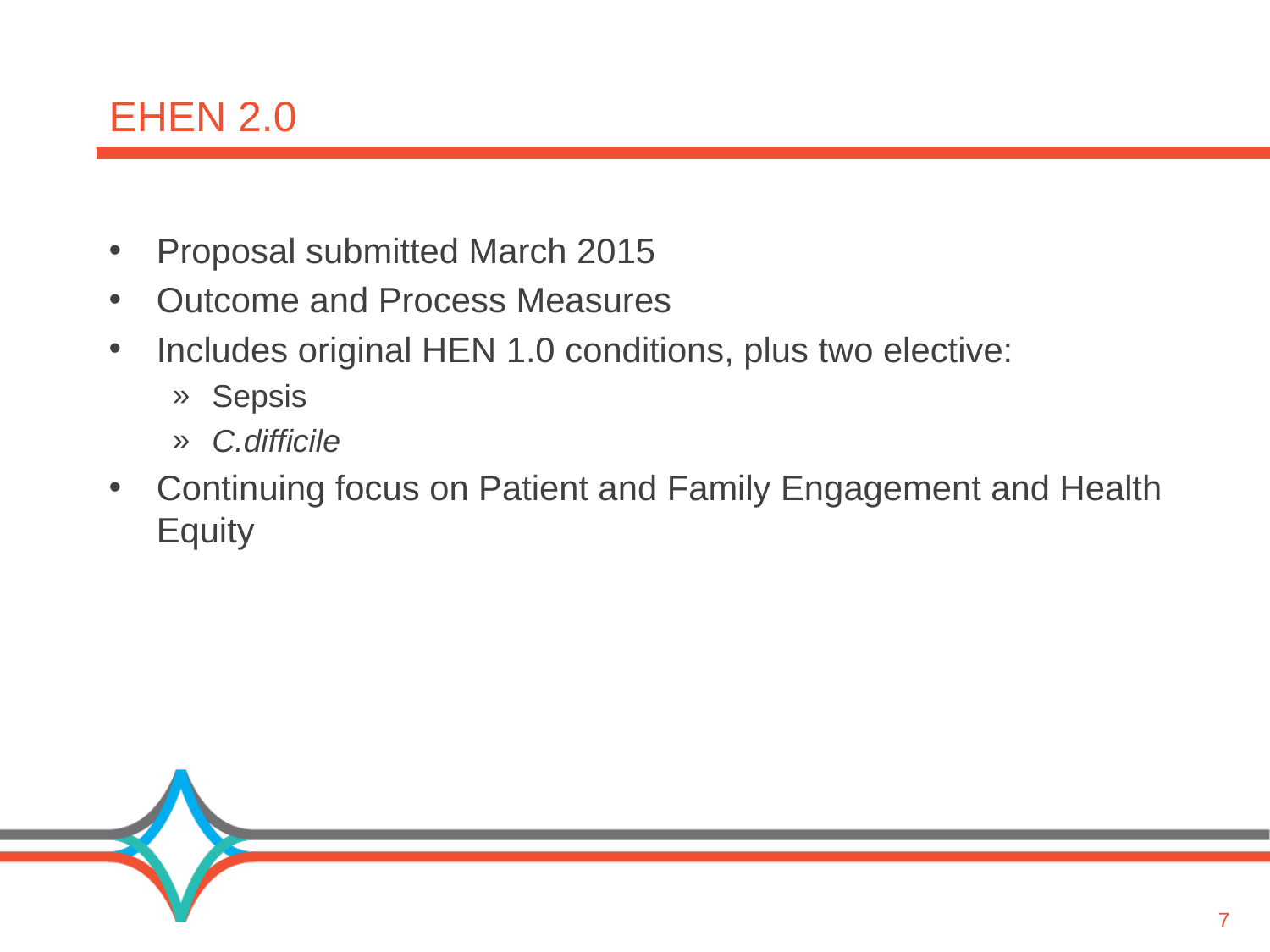

# EHEN 2.0
Proposal submitted March 2015
Outcome and Process Measures
Includes original HEN 1.0 conditions, plus two elective:
Sepsis
C.difficile
Continuing focus on Patient and Family Engagement and Health Equity